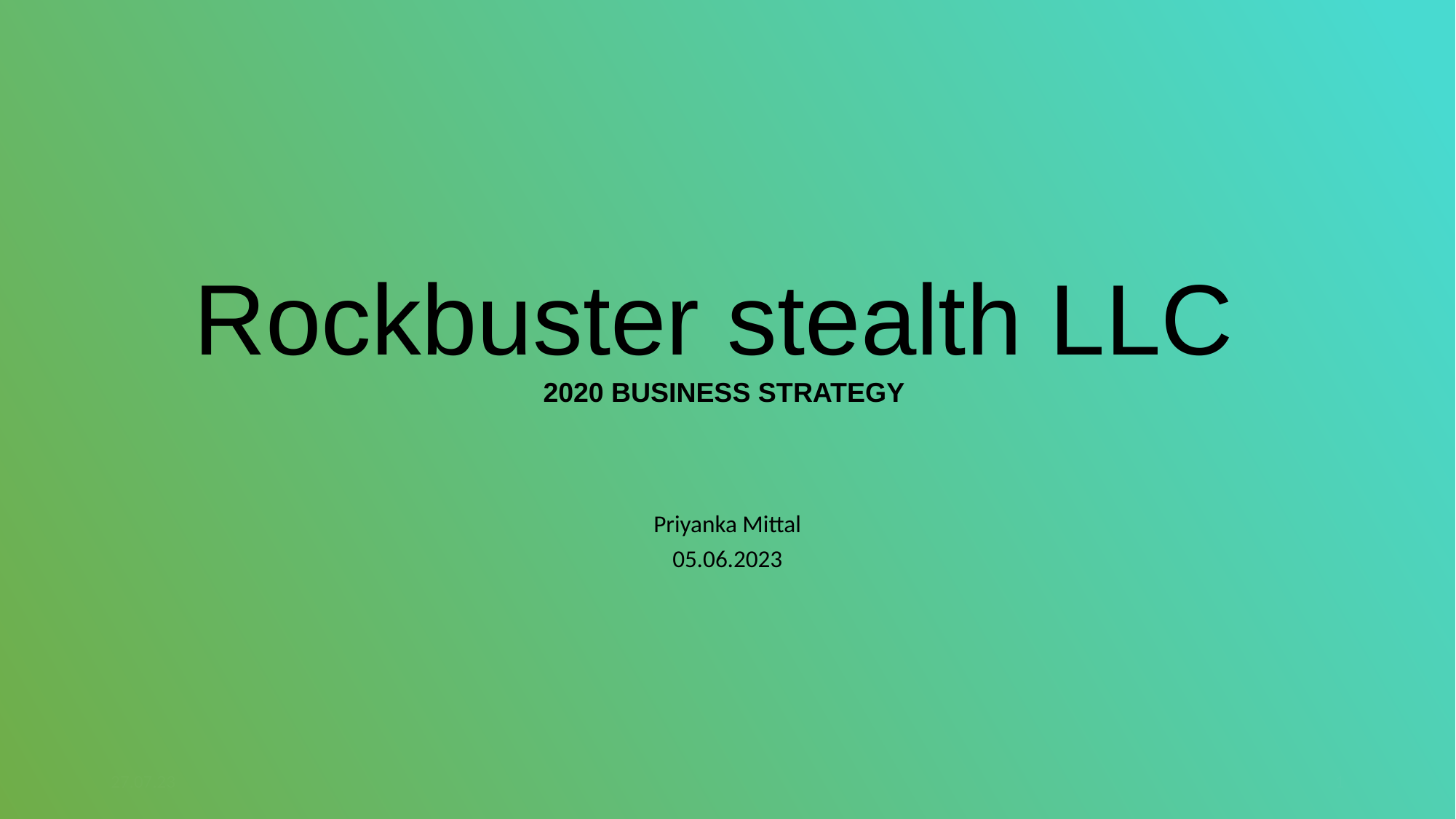

Rockbuster stealth LLC
2020 BUSINESS STRATEGY

Priyanka Mittal
05.06.2023

27.07.23
1